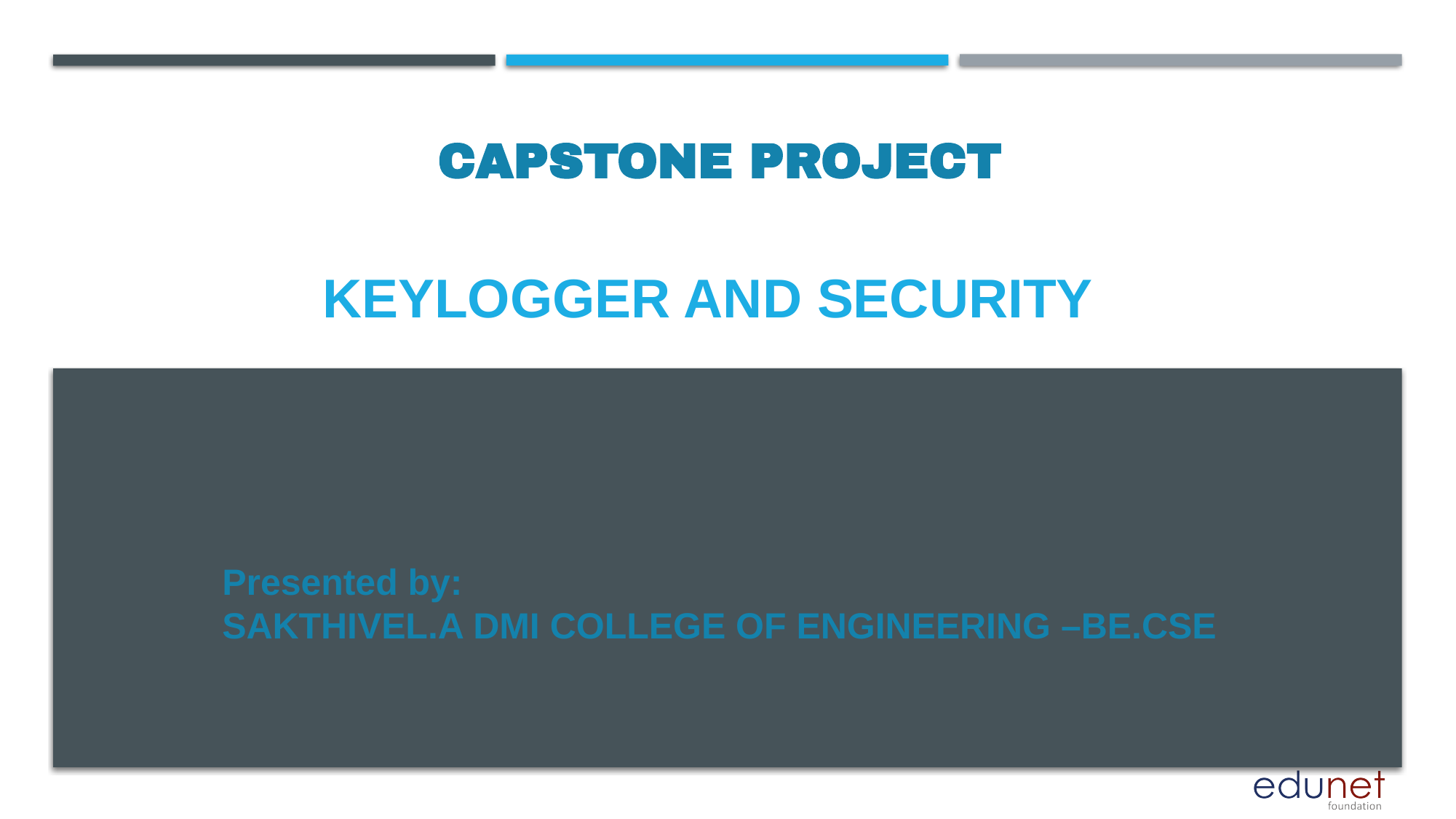

CAPSTONE PROJECT
# Keylogger and security
Presented by:
SAKTHIVEL.A DMI COLLEGE OF ENGINEERING –BE.CSE